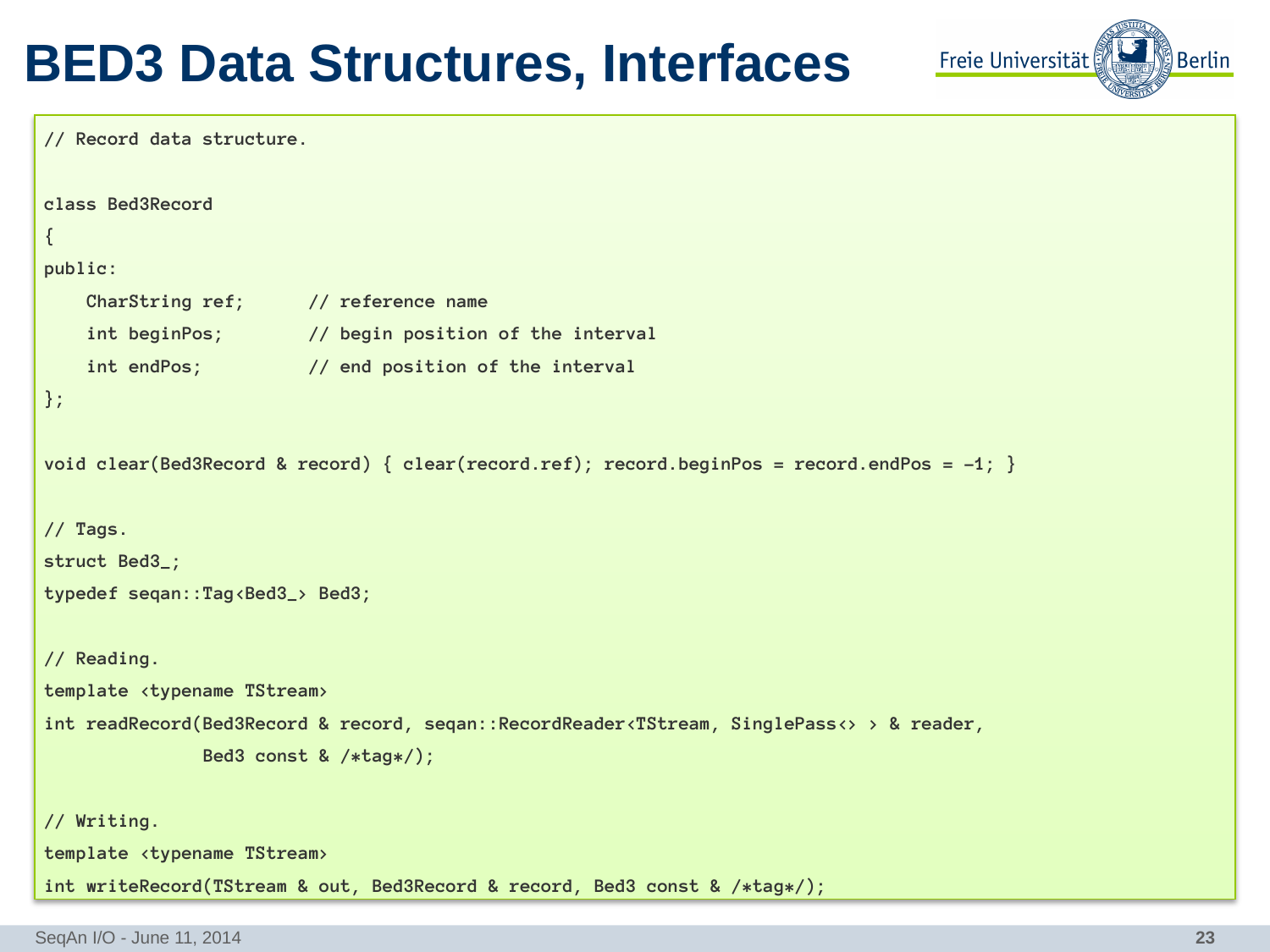

# BED3 Data Structures, Interfaces
// Record data structure.

class Bed3Record
{
public:
    CharString ref;      // reference name
    int beginPos;        // begin position of the interval
    int endPos;          // end position of the interval
};

void clear(Bed3Record & record) { clear(record.ref); record.beginPos = record.endPos = -1; }

// Tags.
struct Bed3_;
typedef seqan::Tag<Bed3_> Bed3;

// Reading.
template <typename TStream>
int readRecord(Bed3Record & record, seqan::RecordReader<TStream, SinglePass<> > & reader,
               Bed3 const & /*tag*/);

// Writing.
template <typename TStream>
int writeRecord(TStream & out, Bed3Record & record, Bed3 const & /*tag*/);

SeqAn I/O - June 11, 2014